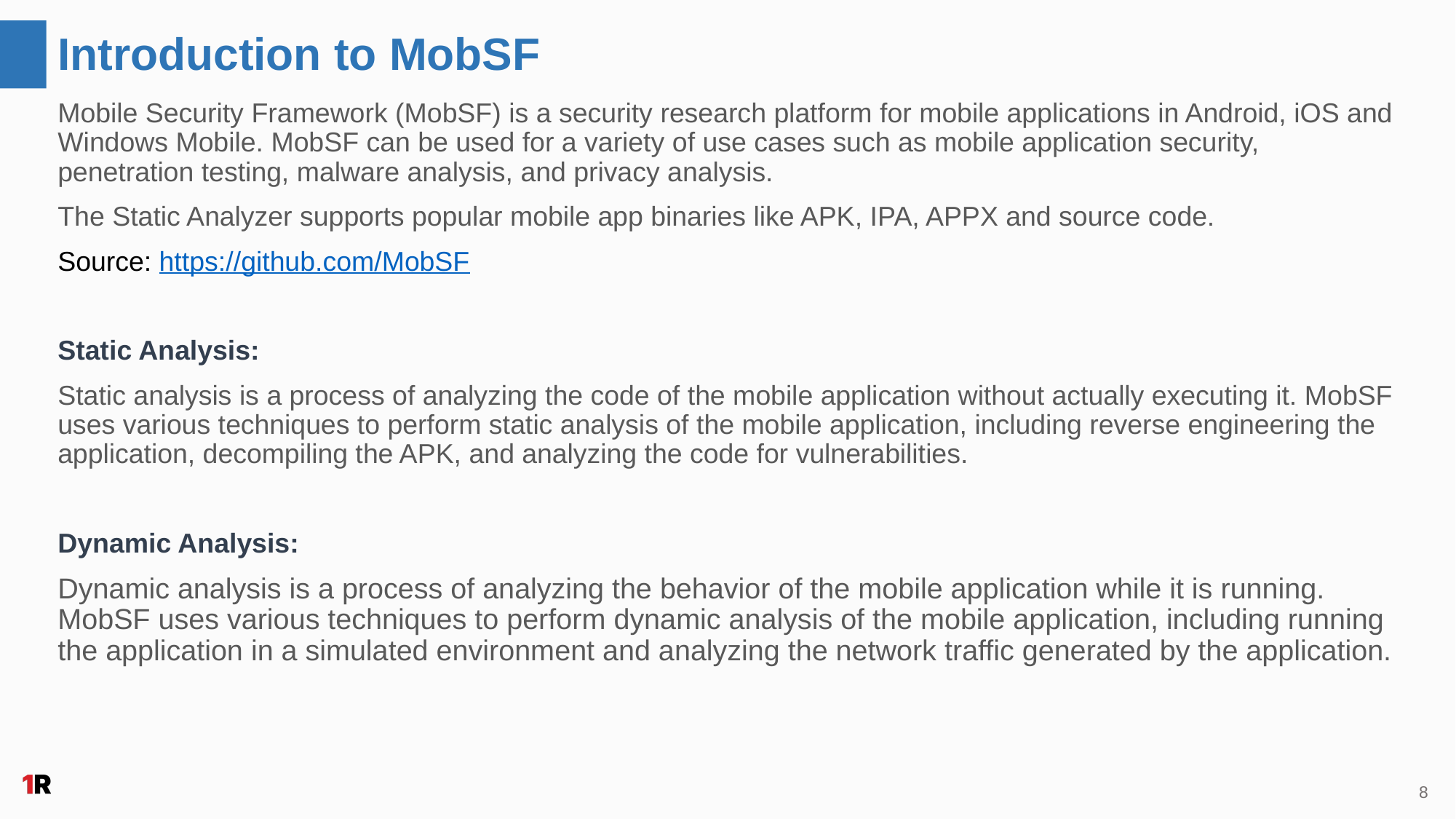

Introduction to MobSF
Mobile Security Framework (MobSF) is a security research platform for mobile applications in Android, iOS and Windows Mobile. MobSF can be used for a variety of use cases such as mobile application security, penetration testing, malware analysis, and privacy analysis.
The Static Analyzer supports popular mobile app binaries like APK, IPA, APPX and source code.
Source: https://github.com/MobSF

Static Analysis:
Static analysis is a process of analyzing the code of the mobile application without actually executing it. MobSF uses various techniques to perform static analysis of the mobile application, including reverse engineering the application, decompiling the APK, and analyzing the code for vulnerabilities.

Dynamic Analysis:
Dynamic analysis is a process of analyzing the behavior of the mobile application while it is running. MobSF uses various techniques to perform dynamic analysis of the mobile application, including running the application in a simulated environment and analyzing the network traffic generated by the application.